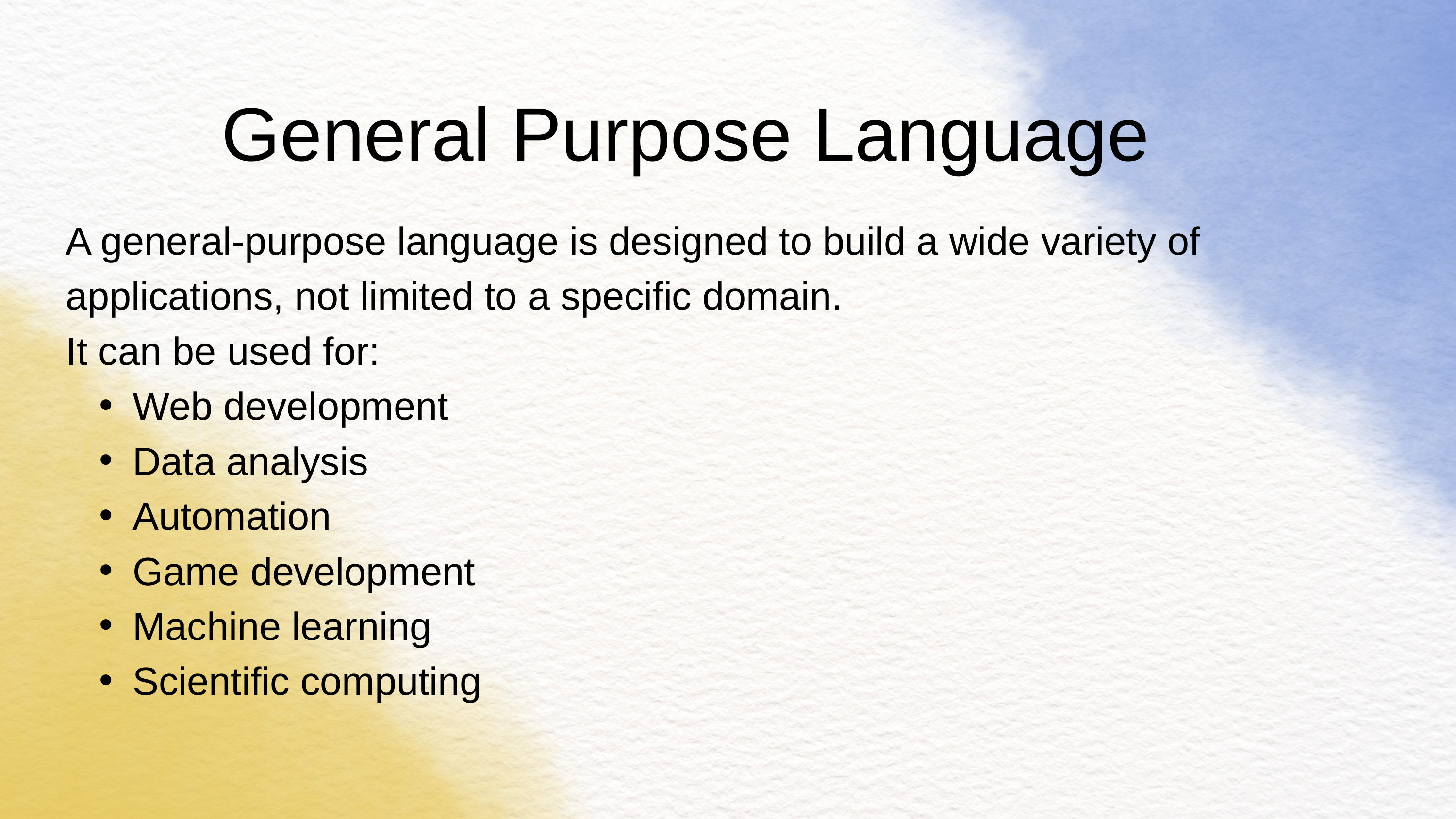

General Purpose Language
A general-purpose language is designed to build a wide variety of applications, not limited to a specific domain.
It can be used for:
Web development
Data analysis
Automation
Game development
Machine learning
Scientific computing